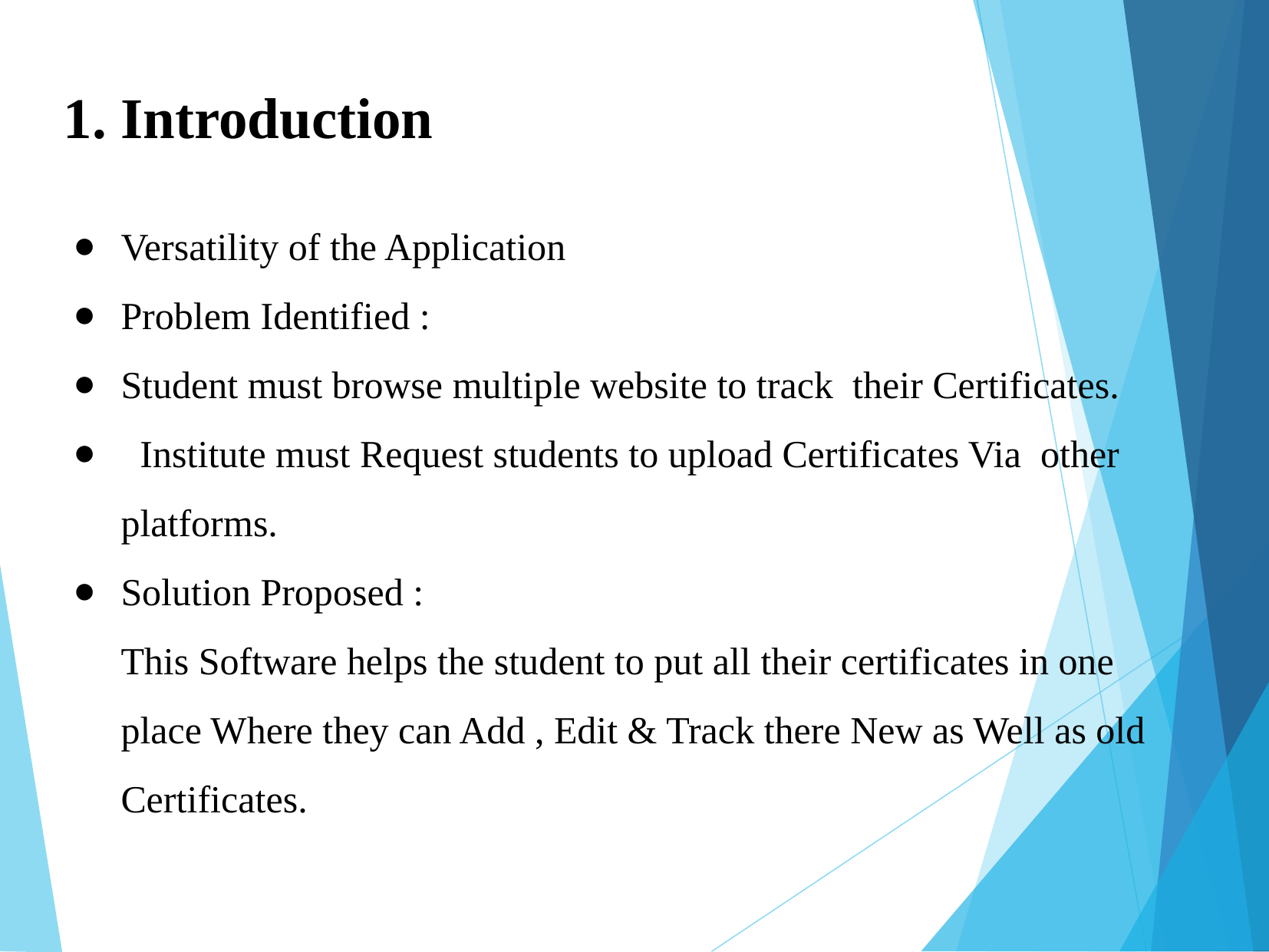

1. Introduction
Versatility of the Application
Problem Identified :
Student must browse multiple website to track  their Certificates.
  Institute must Request students to upload Certificates Via  other platforms.
Solution Proposed :
This Software helps the student to put all their certificates in one place Where they can Add , Edit & Track there New as Well as old Certificates.